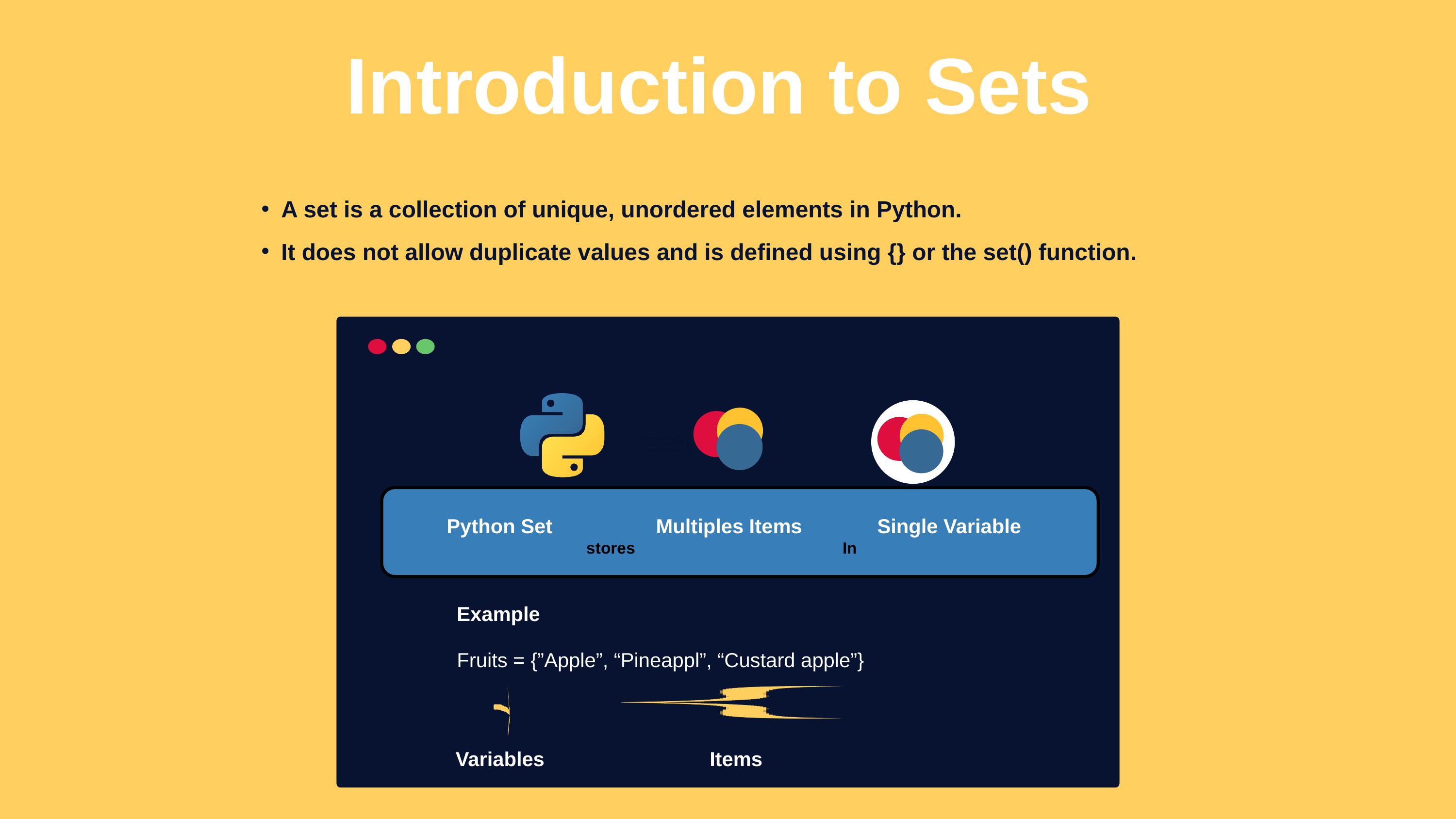

Introduction to Sets
A set is a collection of unique, unordered elements in Python.
It does not allow duplicate values and is defined using {} or the set() function.

Python Set
Multiples Items
Single Variable
stores
In

Example
Fruits = {”Apple”, “Pineappl”, “Custard apple”}

Variables
Items